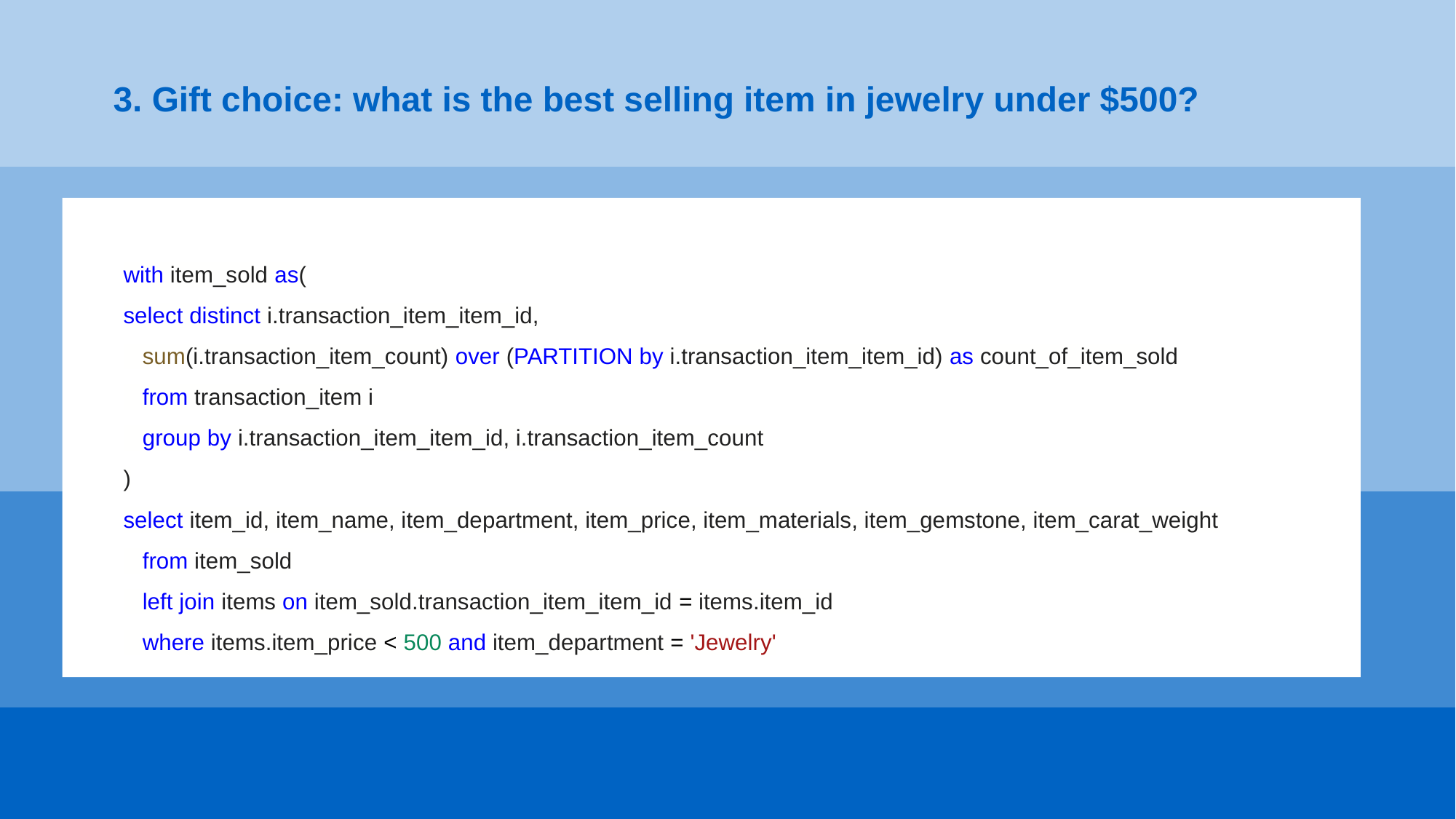

3. Gift choice: what is the best selling item in jewelry under $500?

with item_sold as(
select distinct i.transaction_item_item_id,
   sum(i.transaction_item_count) over (PARTITION by i.transaction_item_item_id) as count_of_item_sold
   from transaction_item i
   group by i.transaction_item_item_id, i.transaction_item_count
)
select item_id, item_name, item_department, item_price, item_materials, item_gemstone, item_carat_weight
   from item_sold
   left join items on item_sold.transaction_item_item_id = items.item_id
   where items.item_price < 500 and item_department = 'Jewelry'